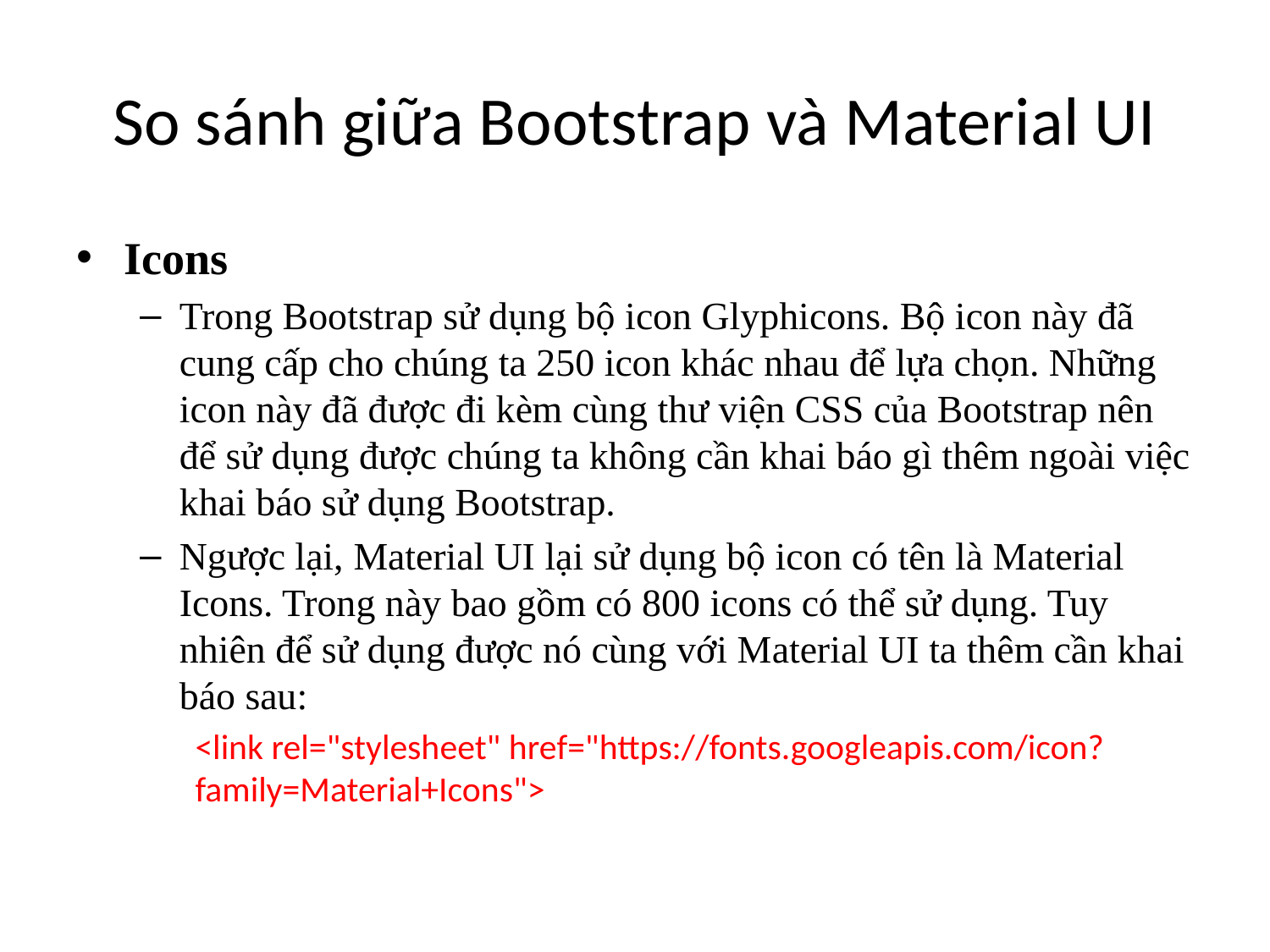

# So sánh giữa Bootstrap và Material UI
Icons
Trong Bootstrap sử dụng bộ icon Glyphicons. Bộ icon này đã cung cấp cho chúng ta 250 icon khác nhau để lựa chọn. Những icon này đã được đi kèm cùng thư viện CSS của Bootstrap nên để sử dụng được chúng ta không cần khai báo gì thêm ngoài việc khai báo sử dụng Bootstrap.
Ngược lại, Material UI lại sử dụng bộ icon có tên là Material Icons. Trong này bao gồm có 800 icons có thể sử dụng. Tuy nhiên để sử dụng được nó cùng với Material UI ta thêm cần khai báo sau:
<link rel="stylesheet" href="https://fonts.googleapis.com/icon?family=Material+Icons">